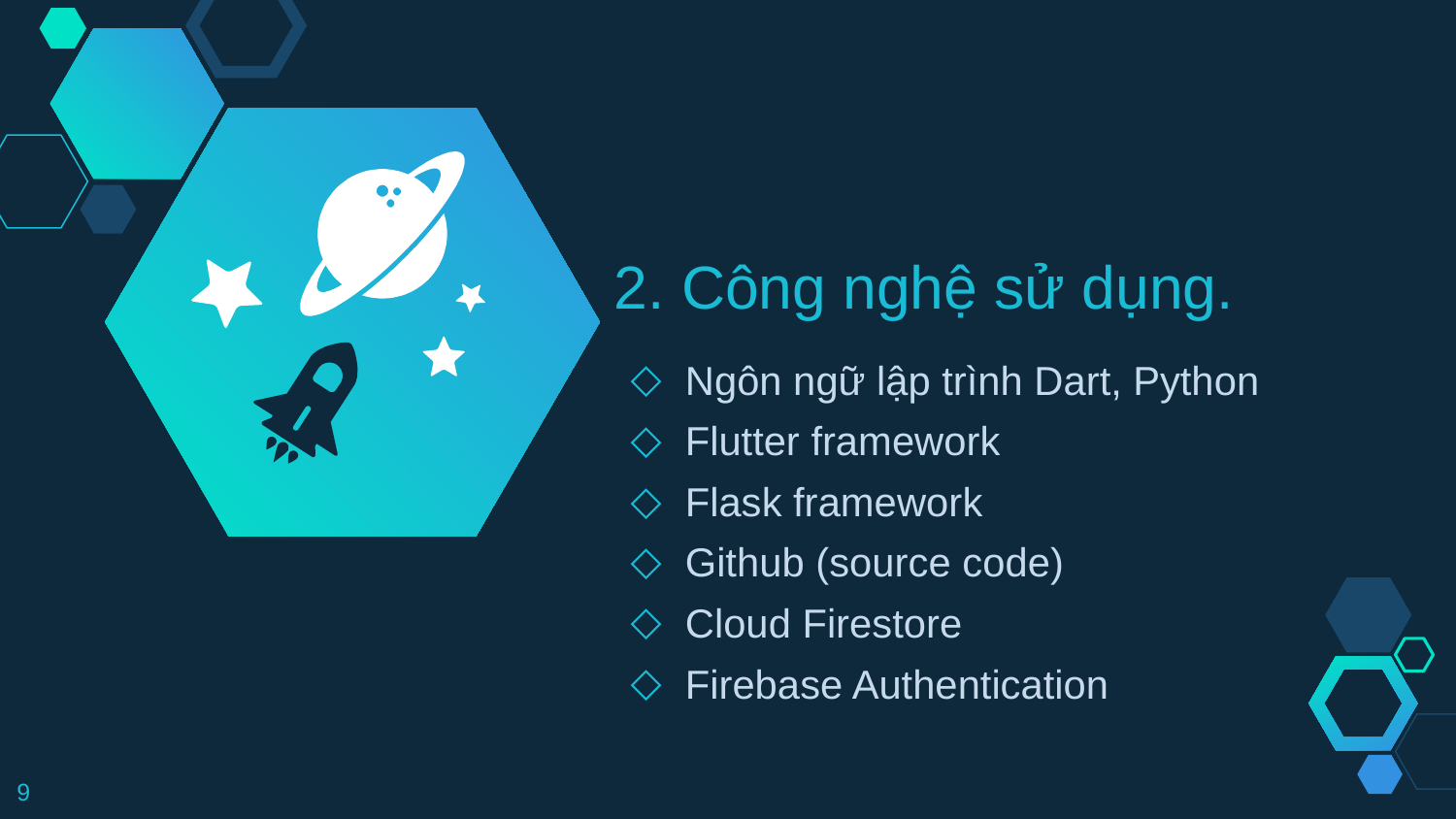

2. Công nghệ sử dụng.

Ngôn ngữ lập trình Dart, Python
Flutter framework
Flask framework
Github (source code)
Cloud Firestore
Firebase Authentication

9